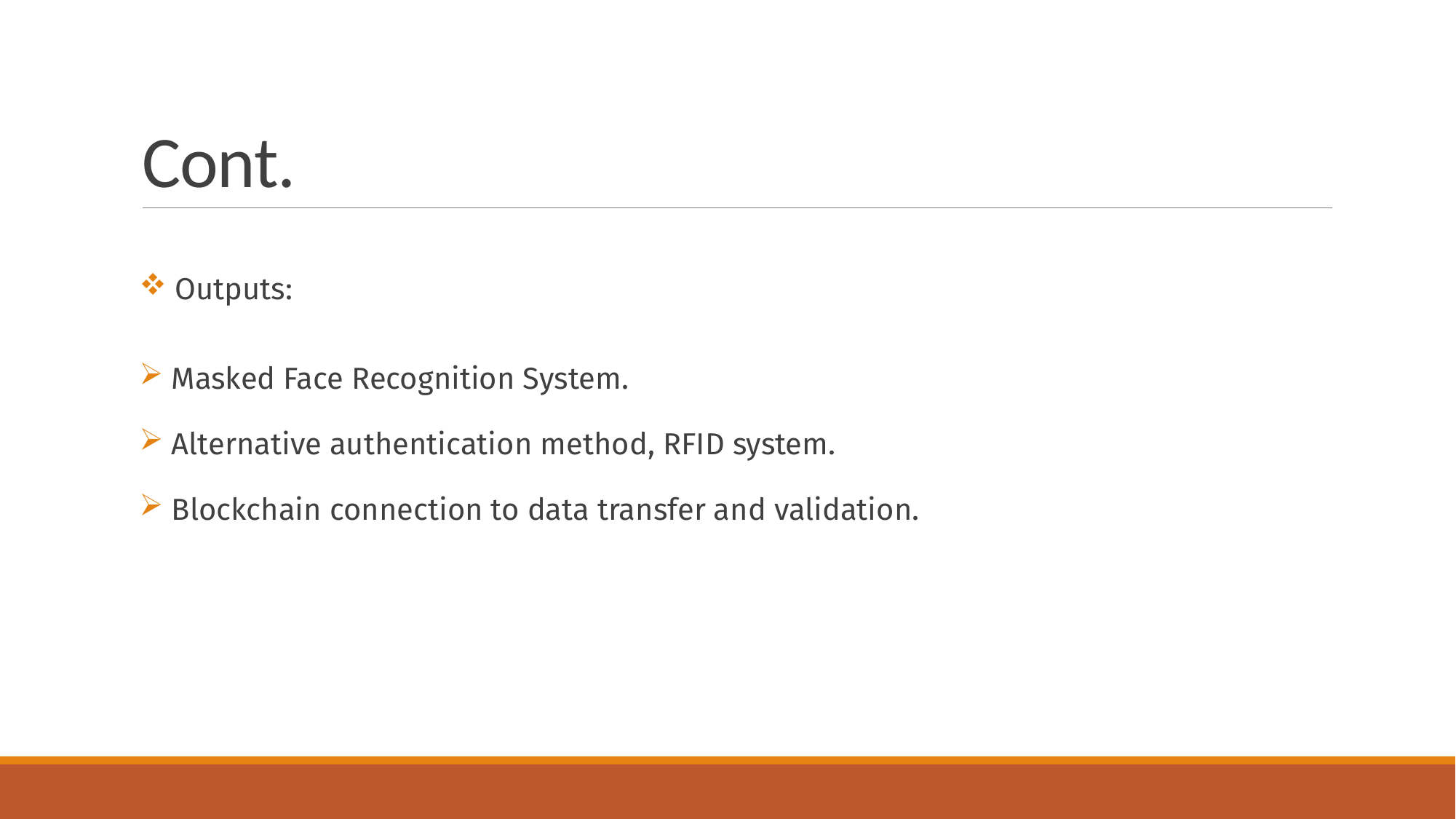

# Cont.
 Outputs:

 Masked Face Recognition System.

 Alternative authentication method, RFID system.

 Blockchain connection to data transfer and validation.